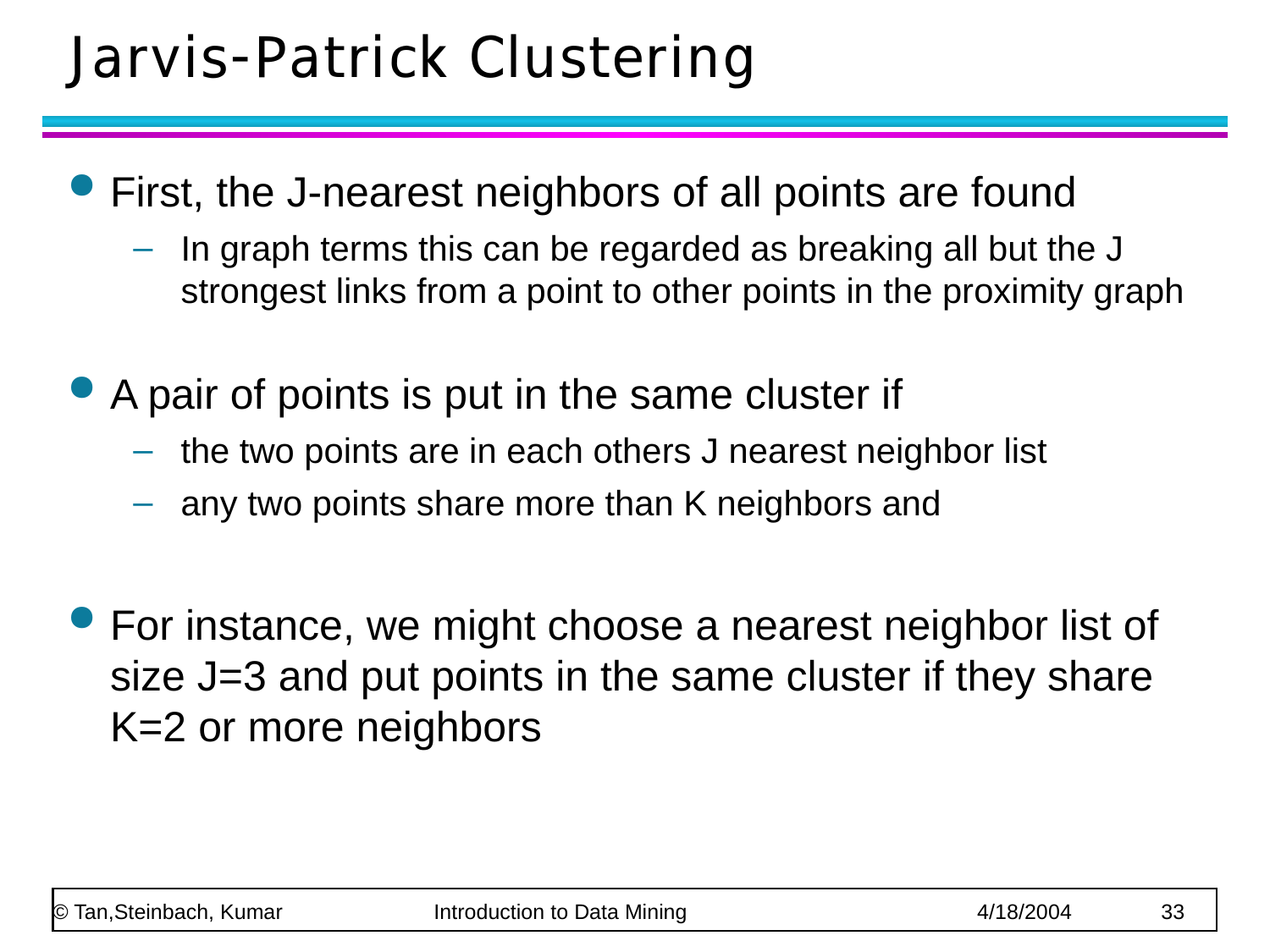

# Jarvis-Patrick Clustering
First, the J-nearest neighbors of all points are found
In graph terms this can be regarded as breaking all but the J strongest links from a point to other points in the proximity graph

A pair of points is put in the same cluster if
the two points are in each others J nearest neighbor list
any two points share more than K neighbors and

For instance, we might choose a nearest neighbor list of size J=3 and put points in the same cluster if they share K=2 or more neighbors